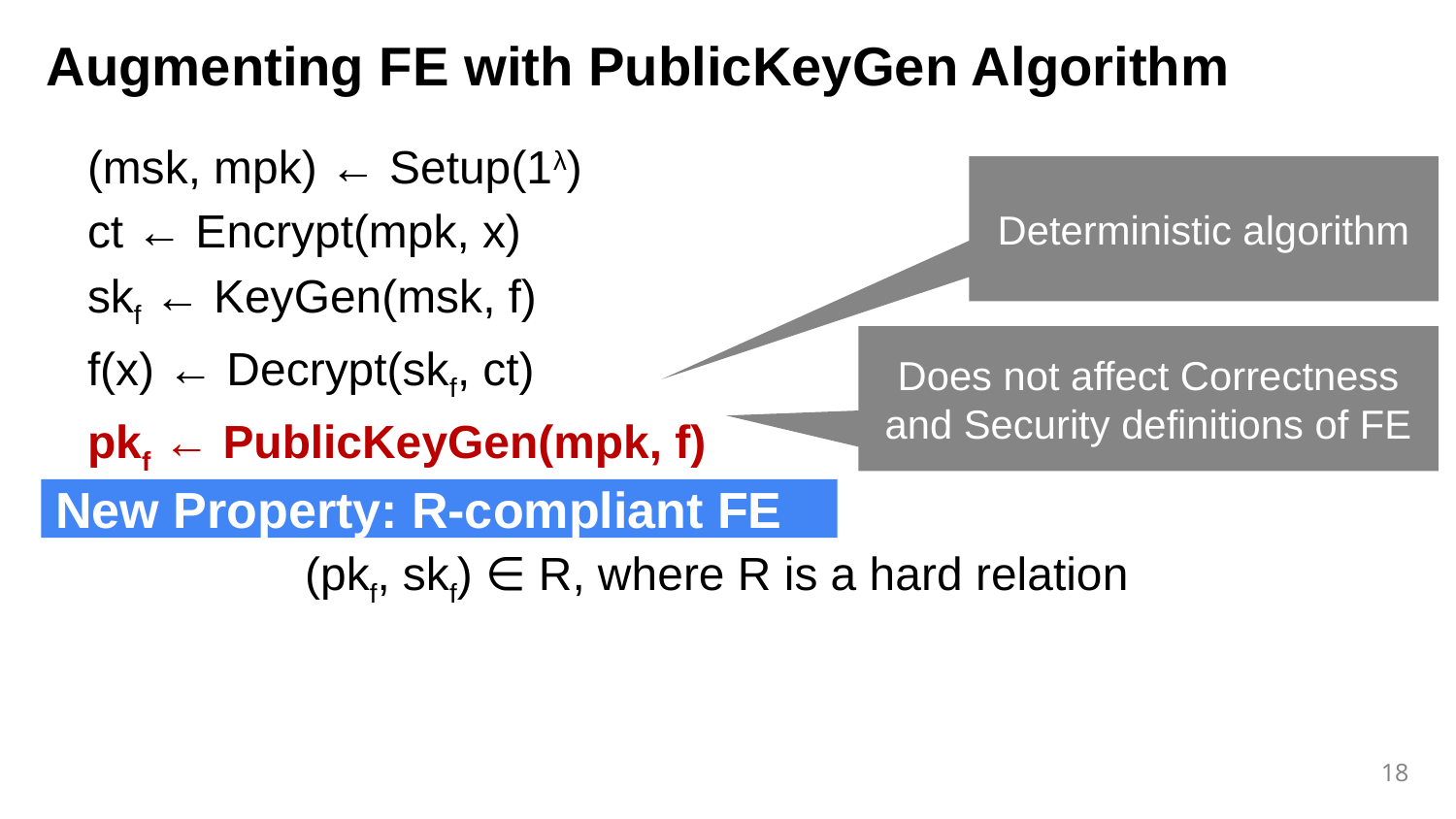

Augmenting FE with PublicKeyGen Algorithm
(msk, mpk) ← Setup(1λ)
ct ← Encrypt(mpk, x)
skf ← KeyGen(msk, f)
f(x) ← Decrypt(skf, ct)
pkf ← PublicKeyGen(mpk, f)
Deterministic algorithm
Does not affect Correctness and Security definitions of FE
New Property: R-compliant FE
(pkf, skf) ∈ R, where R is a hard relation
18